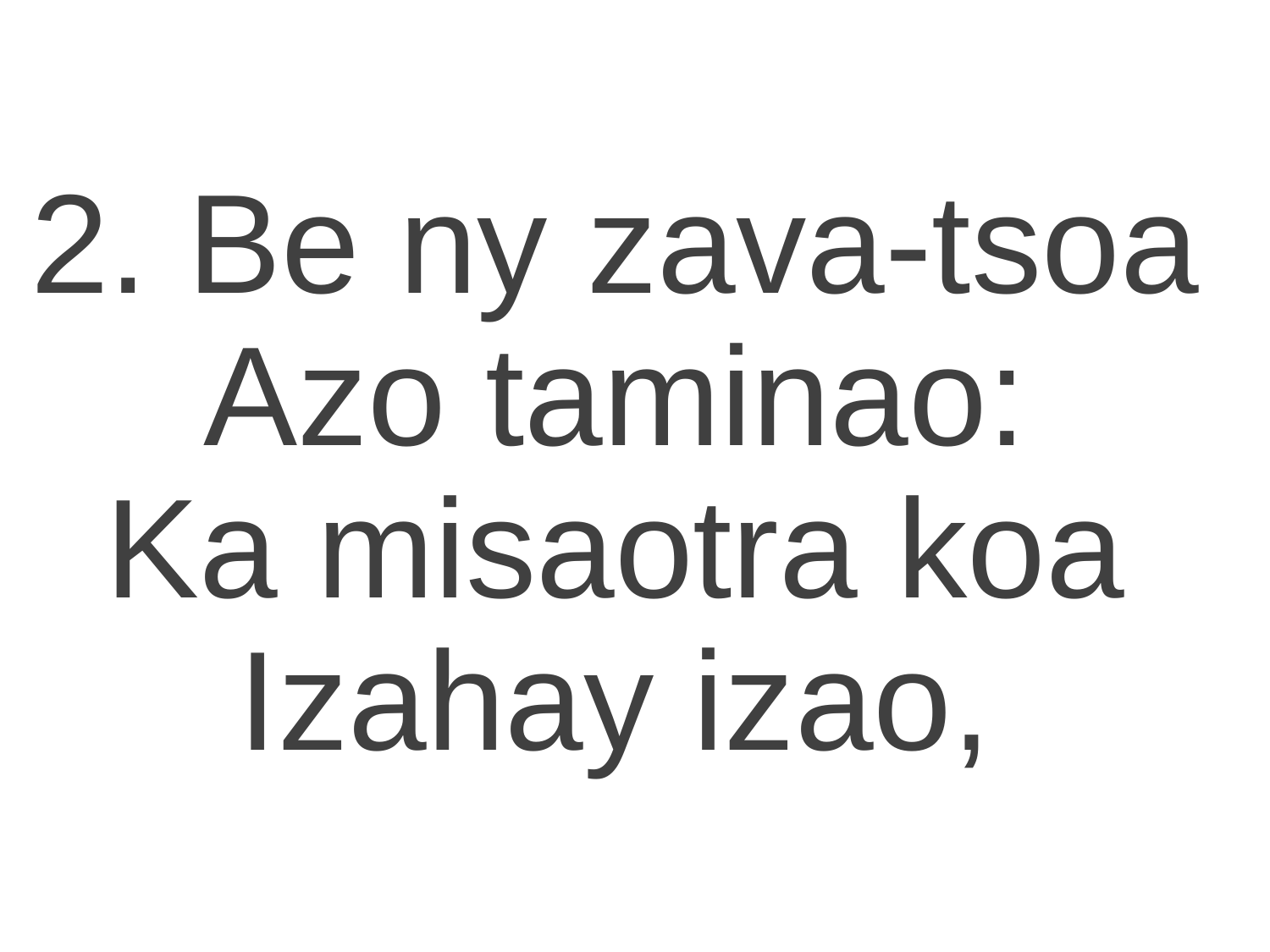

2. Be ny zava-tsoa
Azo taminao:
Ka misaotra koa
Izahay izao,